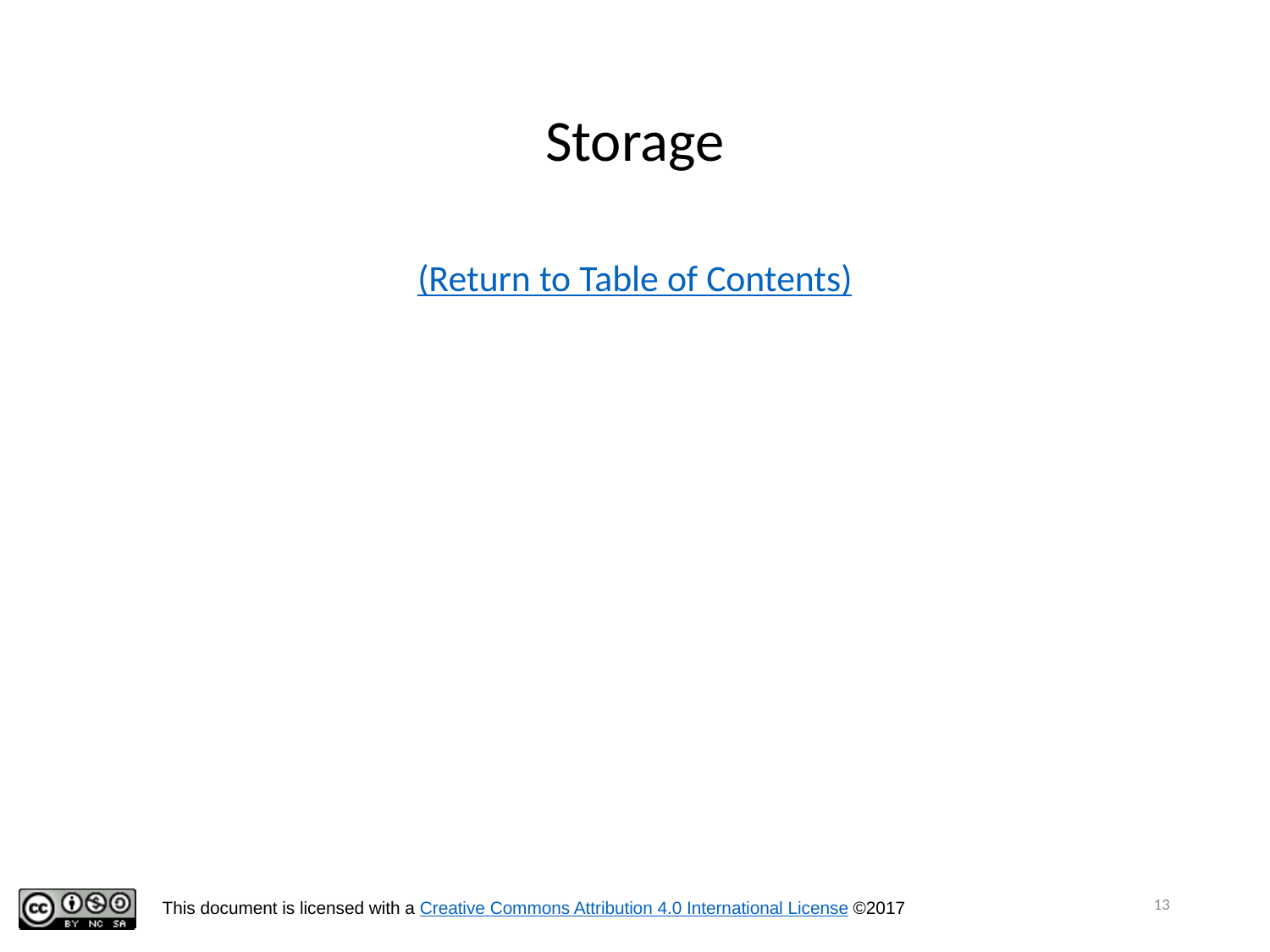

# Storage
(Return to Table of Contents)
13